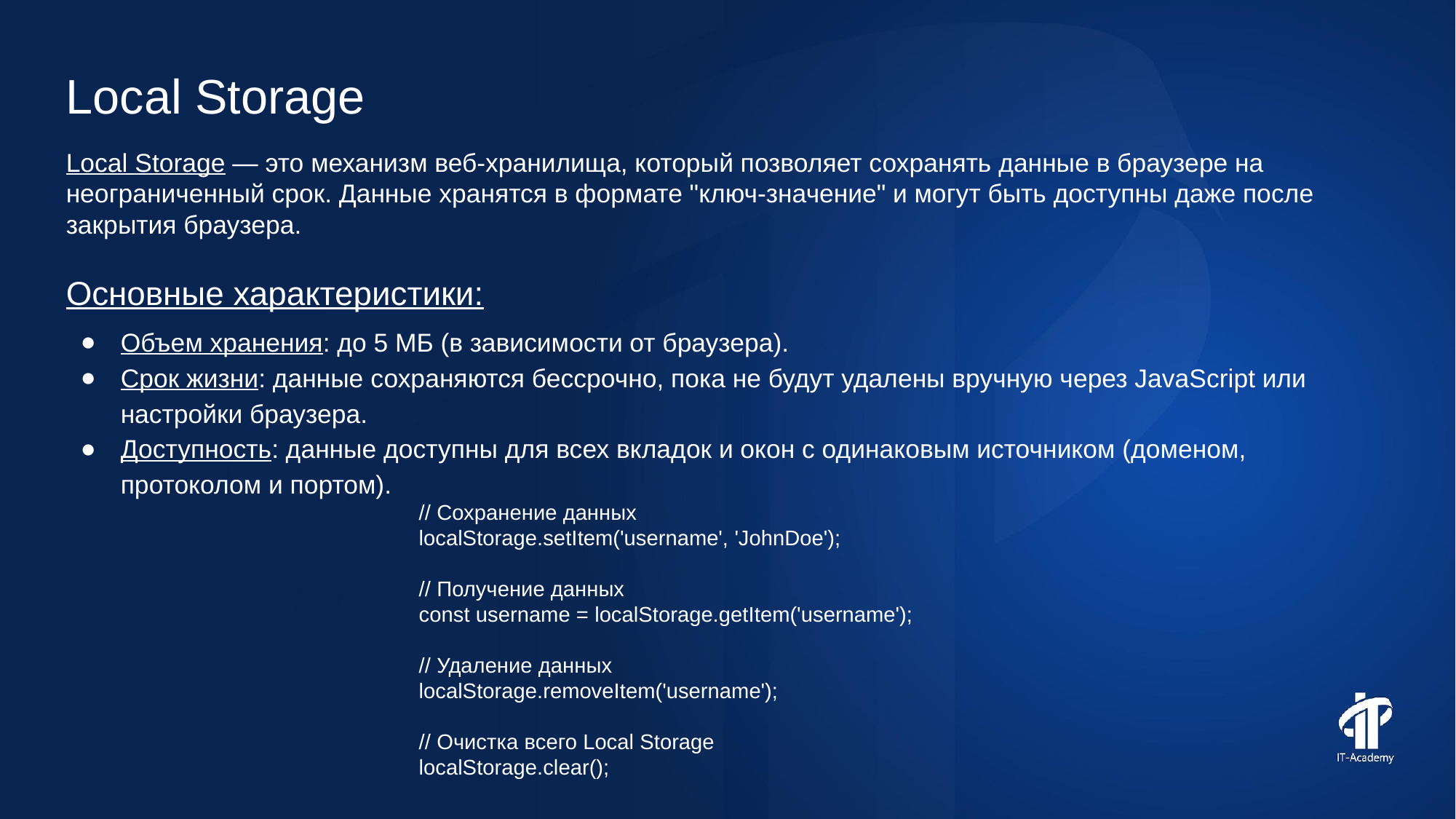

Local Storage
Local Storage — это механизм веб-хранилища, который позволяет сохранять данные в браузере на неограниченный срок. Данные хранятся в формате "ключ-значение" и могут быть доступны даже после закрытия браузера.
Основные характеристики:
Объем хранения: до 5 МБ (в зависимости от браузера).
Срок жизни: данные сохраняются бессрочно, пока не будут удалены вручную через JavaScript или настройки браузера.
Доступность: данные доступны для всех вкладок и окон с одинаковым источником (доменом, протоколом и портом).
// Сохранение данных
localStorage.setItem('username', 'JohnDoe');

// Получение данных
const username = localStorage.getItem('username');

// Удаление данных
localStorage.removeItem('username');

// Очистка всего Local Storage
localStorage.clear();